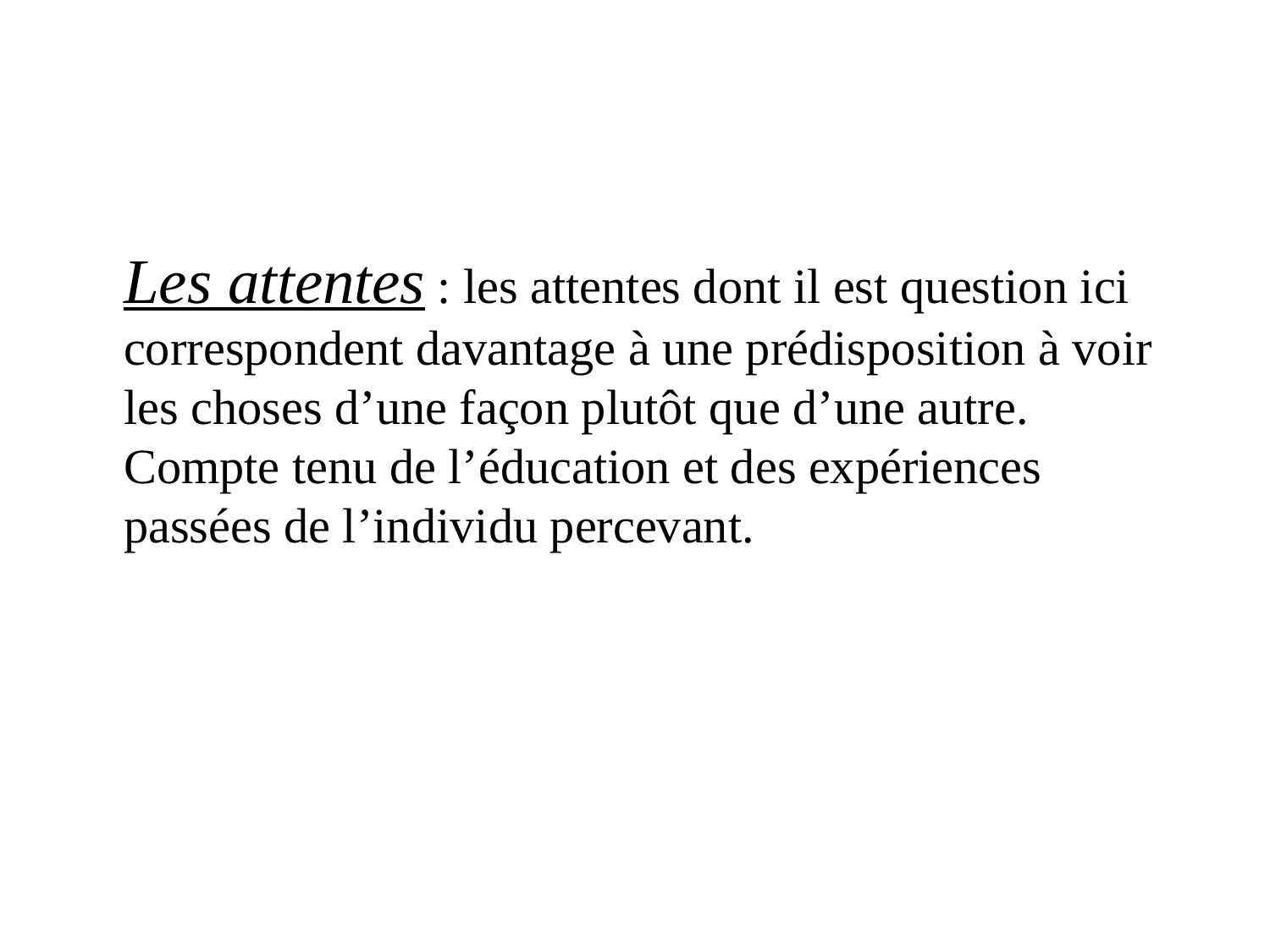

Les attentes : les attentes dont il est question ici correspondent davantage à une prédisposition à voir les choses d’une façon plutôt que d’une autre. Compte tenu de l’éducation et des expériences passées de l’individu percevant.